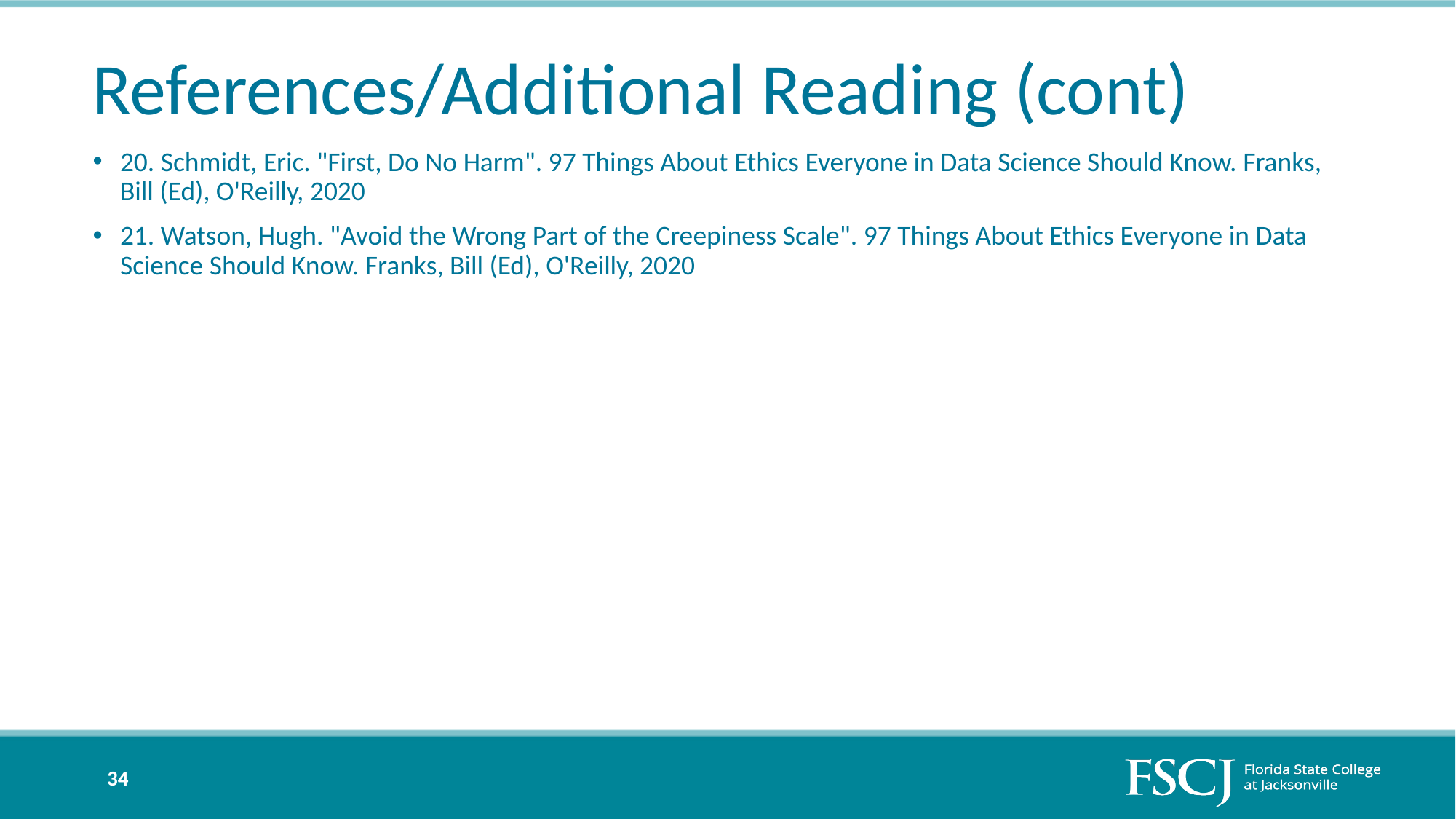

# References/Additional Reading (cont)
20. Schmidt, Eric. "First, Do No Harm". 97 Things About Ethics Everyone in Data Science Should Know. Franks, Bill (Ed), O'Reilly, 2020
21. Watson, Hugh. "Avoid the Wrong Part of the Creepiness Scale". 97 Things About Ethics Everyone in Data Science Should Know. Franks, Bill (Ed), O'Reilly, 2020